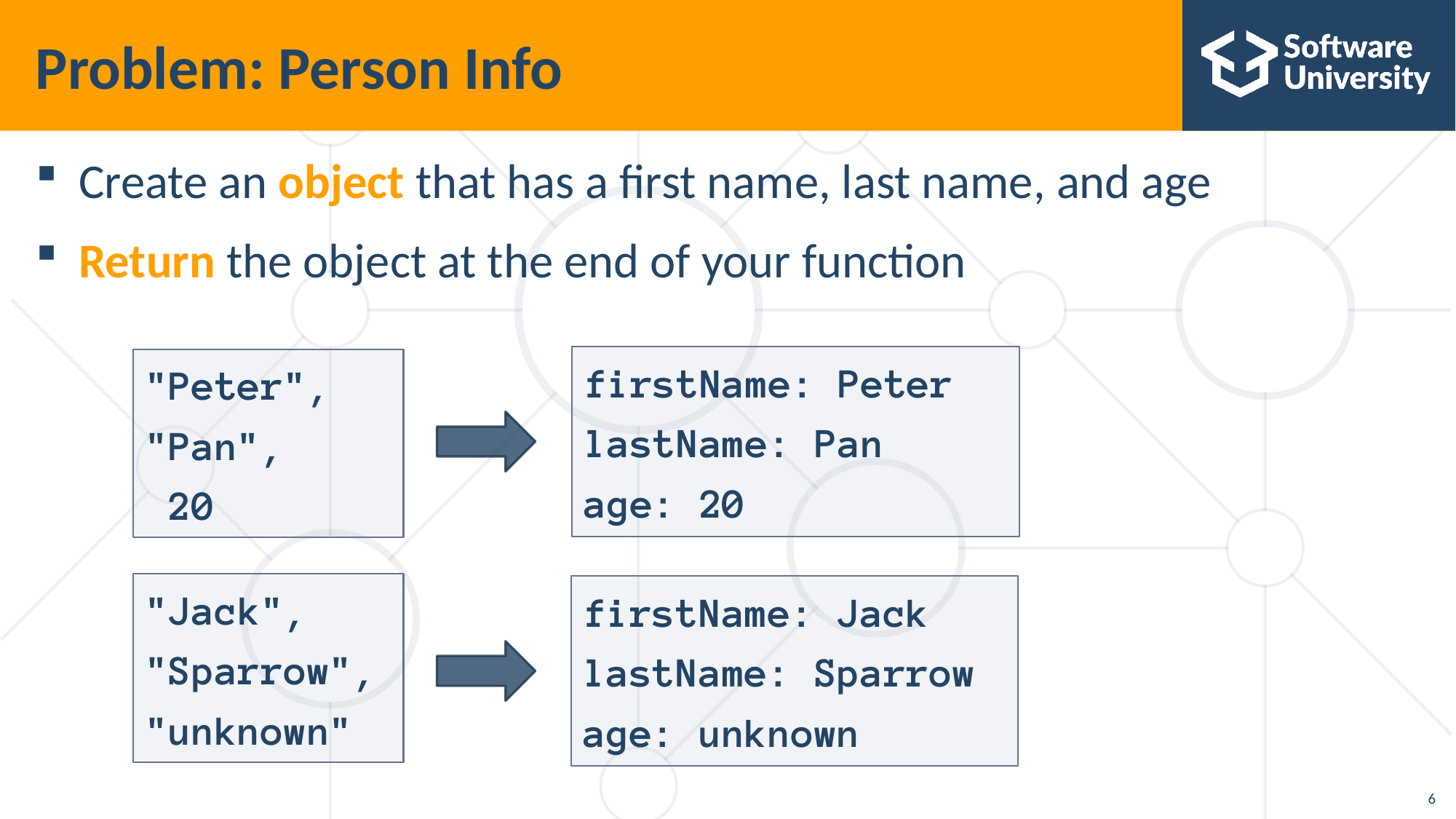

# Problem: Person Info
Create an object that has a first name, last name, and age
Return the object at the end of your function
firstName: Peter
lastName: Pan
age: 20

"Peter",
"Pan",
 20

"Jack",
"Sparrow",
"unknown"
firstName: Jack
lastName: Sparrow
age: unknown

6